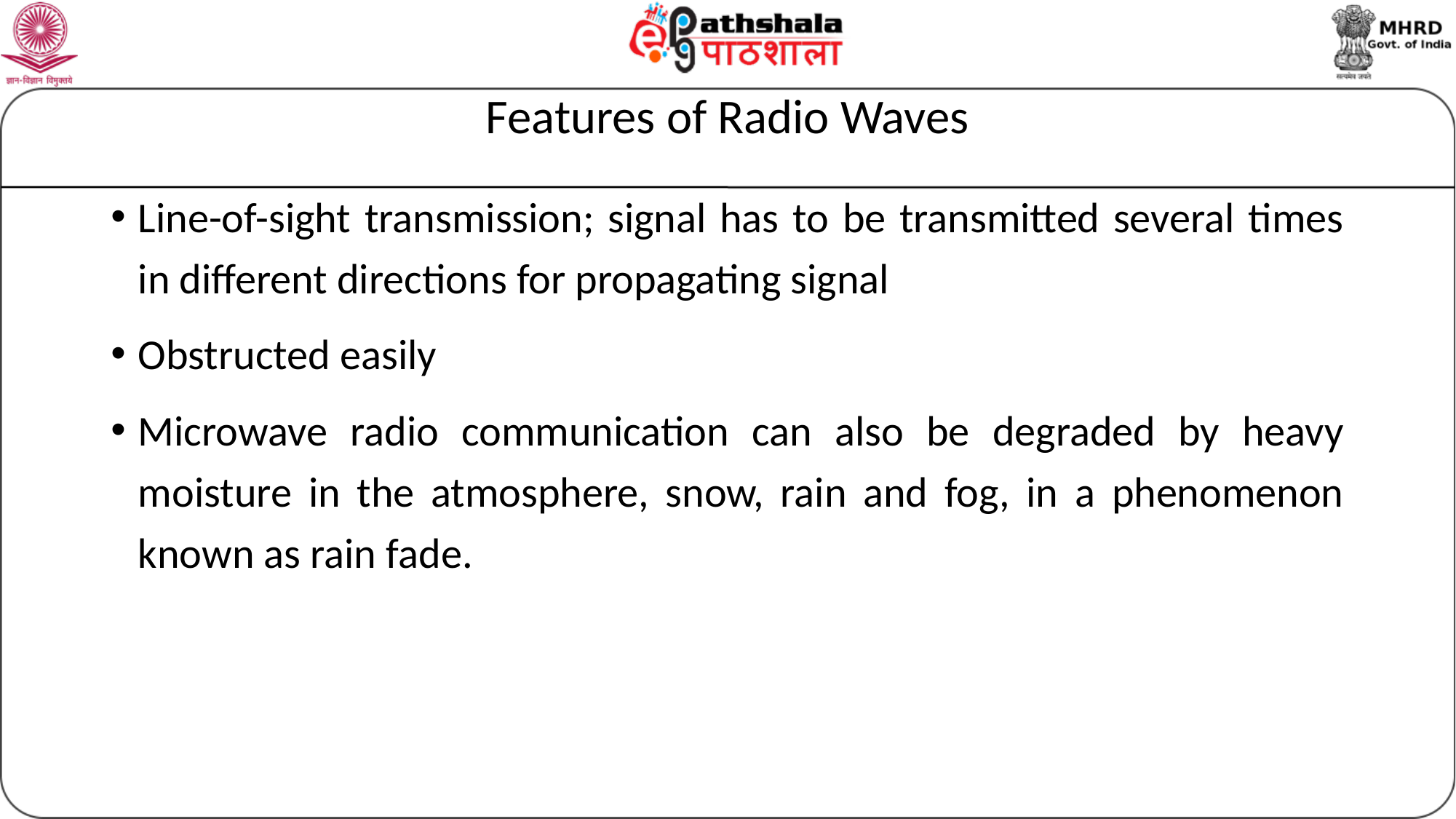

# Features of Radio Waves
Line-of-sight transmission; signal has to be transmitted several times in different directions for propagating signal
Obstructed easily
Microwave radio communication can also be degraded by heavy moisture in the atmosphere, snow, rain and fog, in a phenomenon known as rain fade.